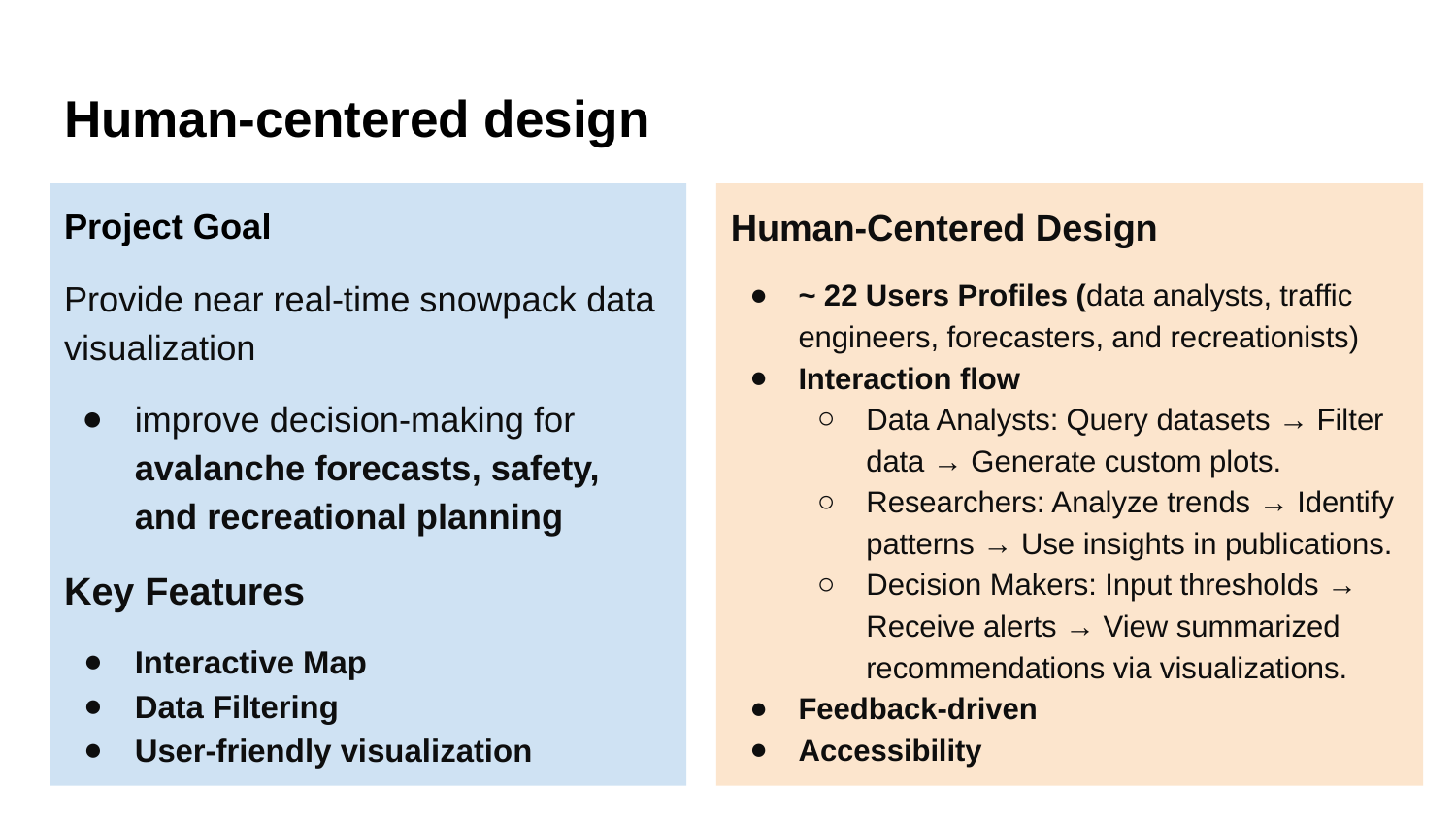

# Human-centered design
Project Goal
Provide near real-time snowpack data visualization
improve decision-making for avalanche forecasts, safety, and recreational planning
Key Features
Interactive Map
Data Filtering
User-friendly visualization
Human-Centered Design
~ 22 Users Profiles (data analysts, traffic engineers, forecasters, and recreationists)
Interaction flow
Data Analysts: Query datasets → Filter data → Generate custom plots.
Researchers: Analyze trends → Identify patterns → Use insights in publications.
Decision Makers: Input thresholds → Receive alerts → View summarized recommendations via visualizations.
Feedback-driven
Accessibility